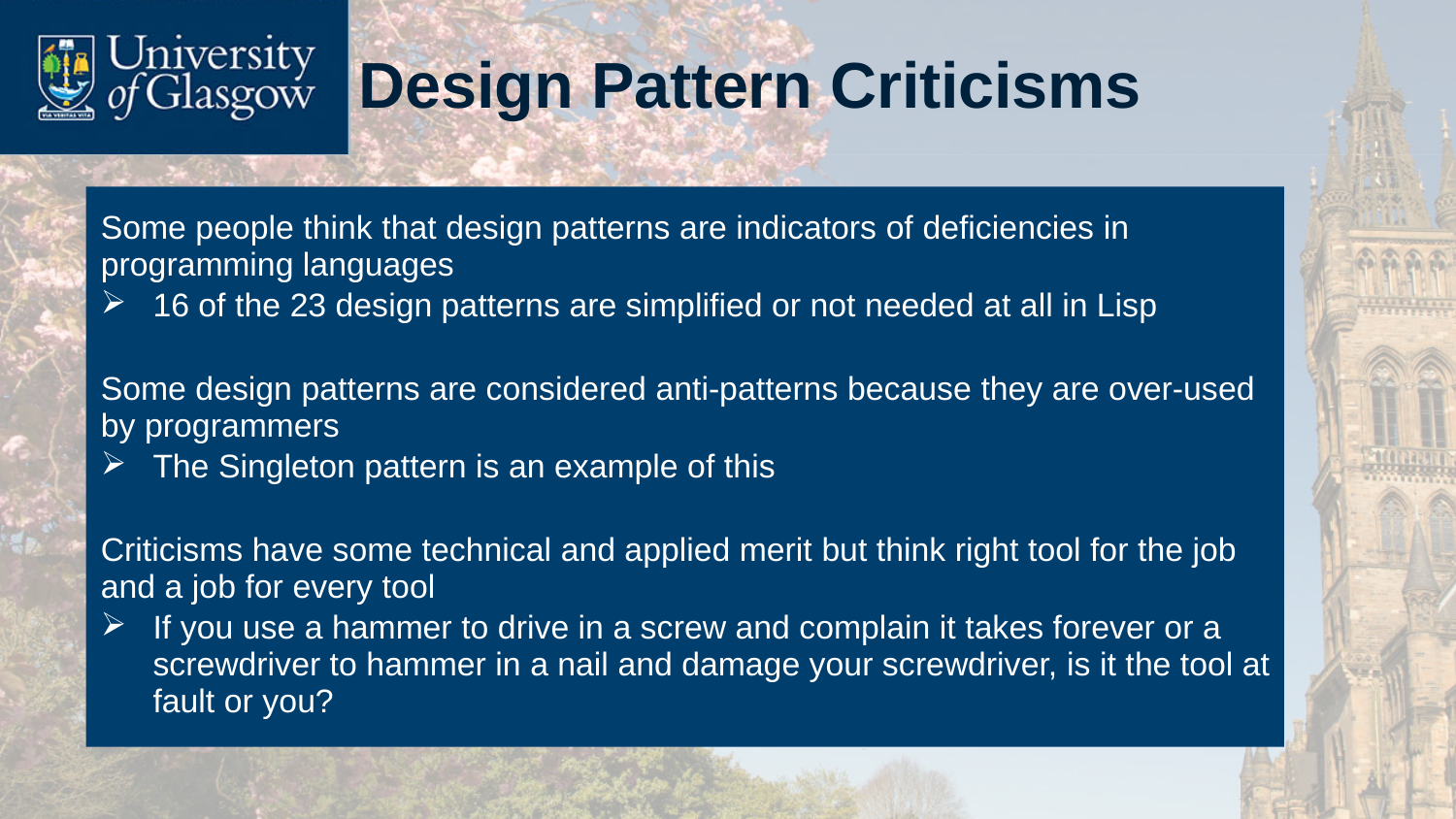

# Design Pattern Criticisms
Some people think that design patterns are indicators of deficiencies in programming languages
16 of the 23 design patterns are simplified or not needed at all in Lisp

Some design patterns are considered anti-patterns because they are over-used by programmers
The Singleton pattern is an example of this

Criticisms have some technical and applied merit but think right tool for the job and a job for every tool
If you use a hammer to drive in a screw and complain it takes forever or a screwdriver to hammer in a nail and damage your screwdriver, is it the tool at fault or you?